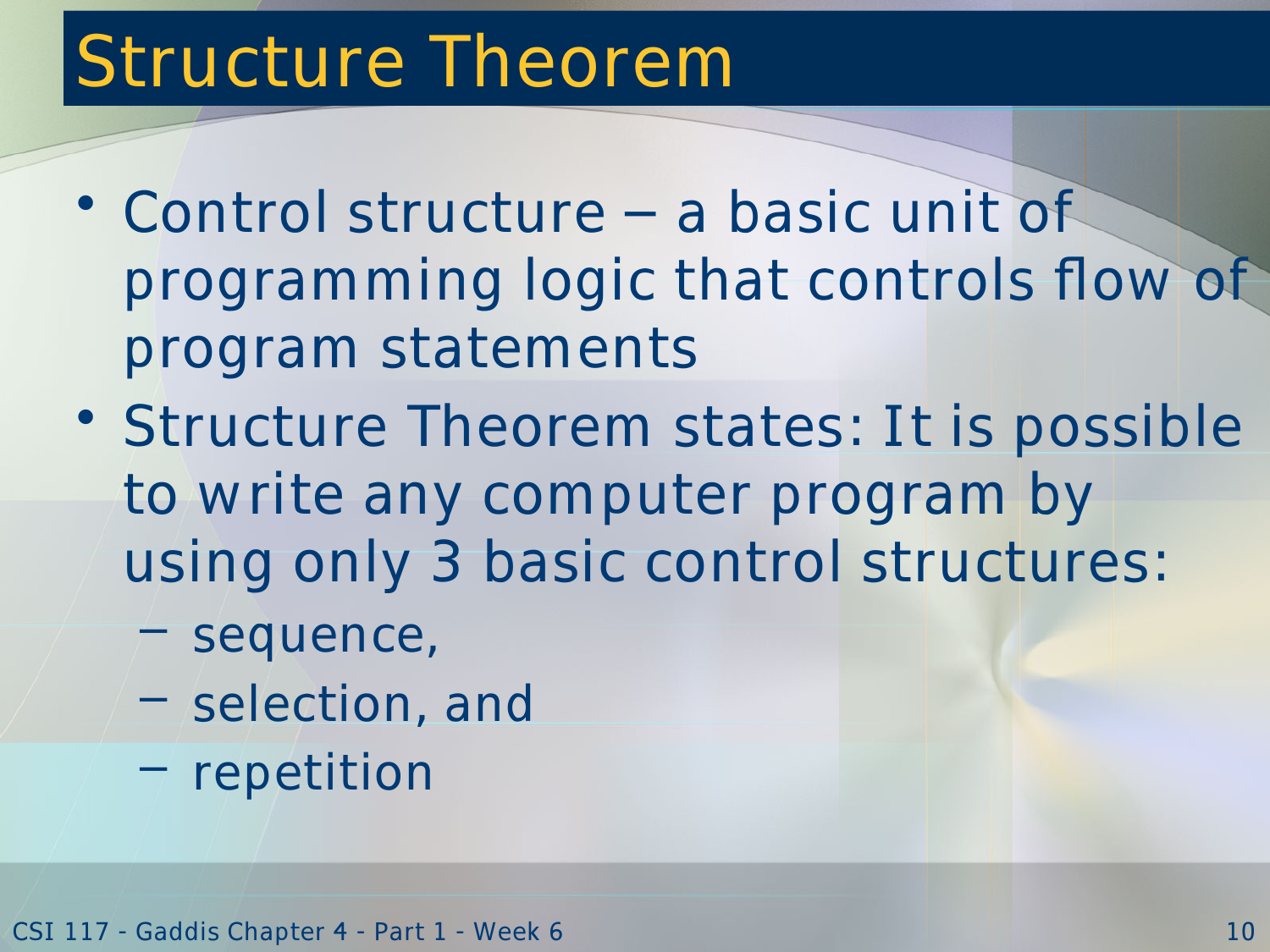

# Structure Theorem
Control structure – a basic unit of programming logic that controls flow of program statements
Structure Theorem states: It is possible to write any computer program by using only 3 basic control structures:
 sequence,
 selection, and
 repetition
CSI 117 - Gaddis Chapter 4 - Part 1 - Week 6
10